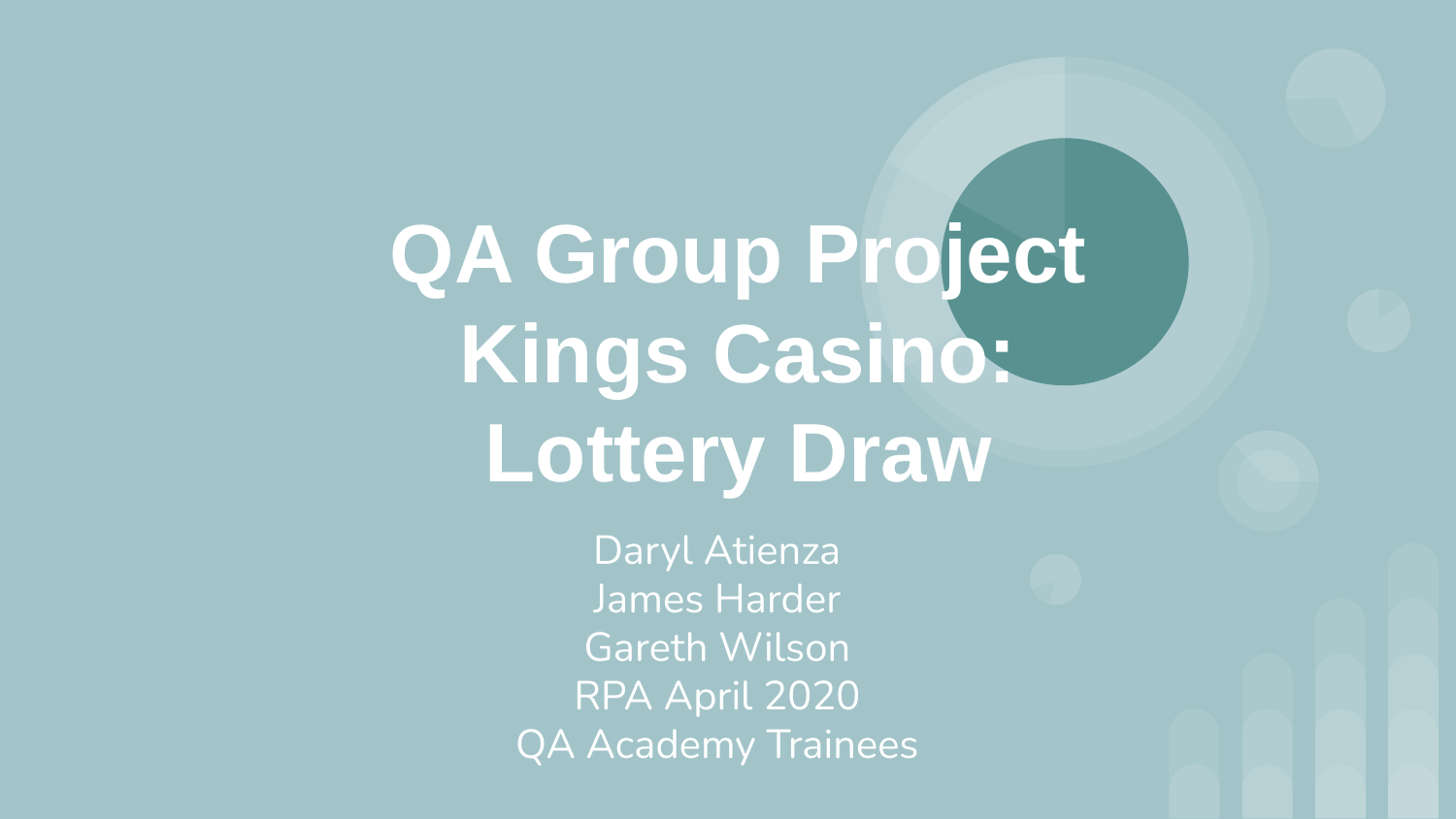

# QA Group Project
Kings Casino:
Lottery Draw
Daryl Atienza
James Harder
Gareth Wilson
RPA April 2020
QA Academy Trainees